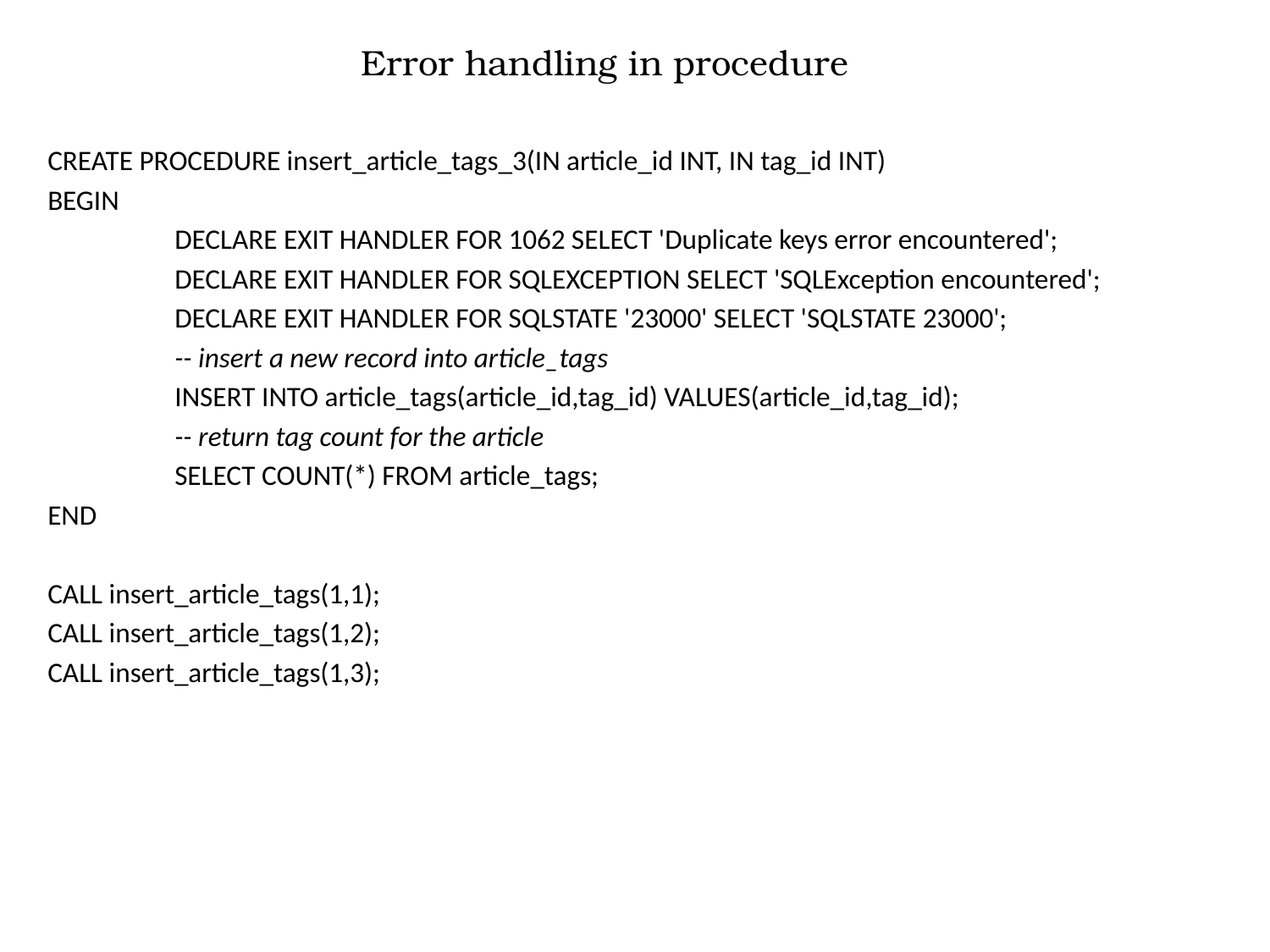

# Error handling in procedure
CREATE PROCEDURE insert_article_tags_3(IN article_id INT, IN tag_id INT)
BEGIN
	DECLARE EXIT HANDLER FOR 1062 SELECT 'Duplicate keys error encountered';
	DECLARE EXIT HANDLER FOR SQLEXCEPTION SELECT 'SQLException encountered';
	DECLARE EXIT HANDLER FOR SQLSTATE '23000' SELECT 'SQLSTATE 23000';
 	-- insert a new record into article_tags
	INSERT INTO article_tags(article_id,tag_id) VALUES(article_id,tag_id);
 	-- return tag count for the article
	SELECT COUNT(*) FROM article_tags;
END

CALL insert_article_tags(1,1);
CALL insert_article_tags(1,2);
CALL insert_article_tags(1,3);